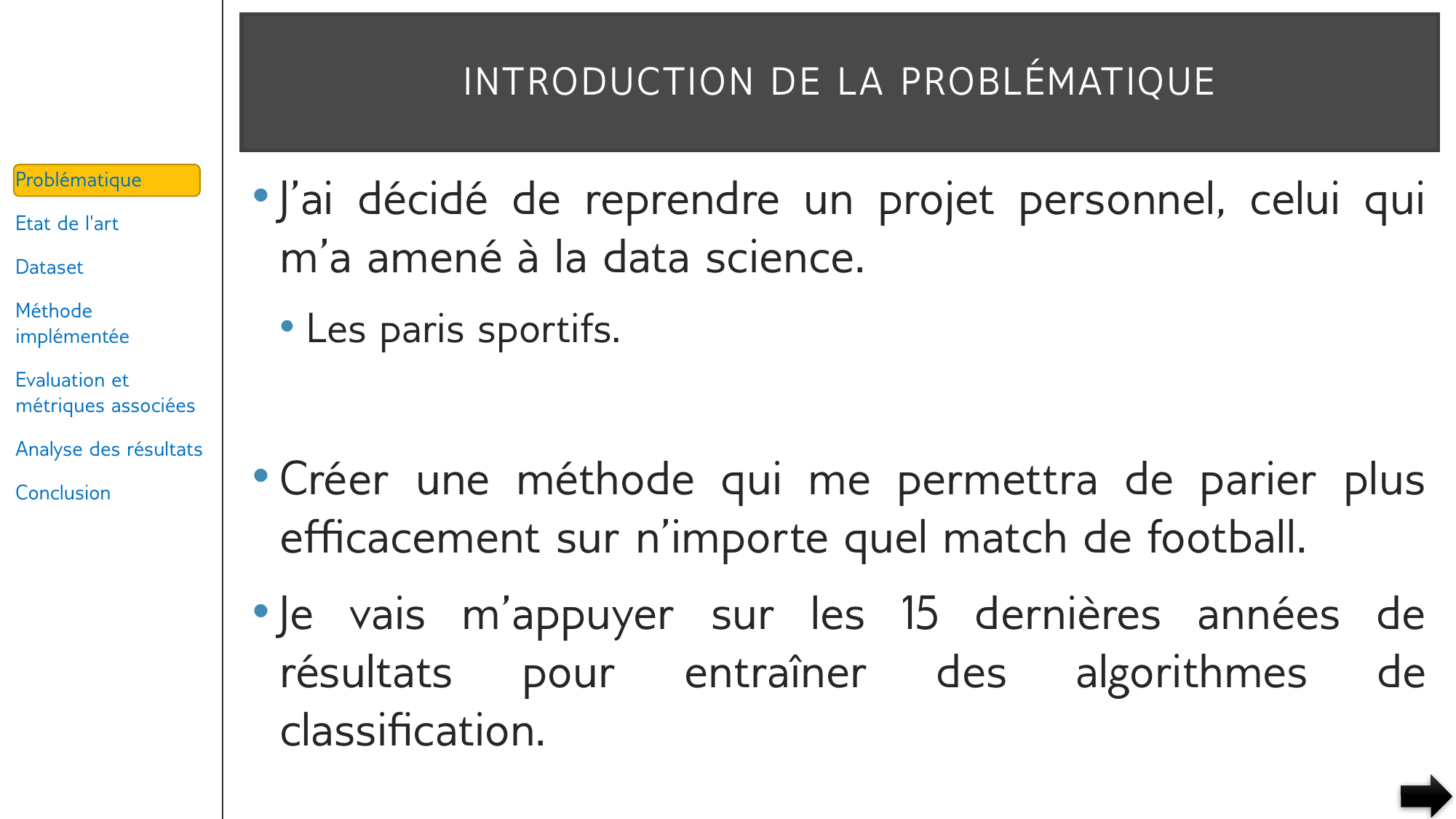

# Introduction de la problématique
J’ai décidé de reprendre un projet personnel, celui qui m’a amené à la data science.
Les paris sportifs.

Créer une méthode qui me permettra de parier plus efficacement sur n’importe quel match de football.
Je vais m’appuyer sur les 15 dernières années de résultats pour entraîner des algorithmes de classification.